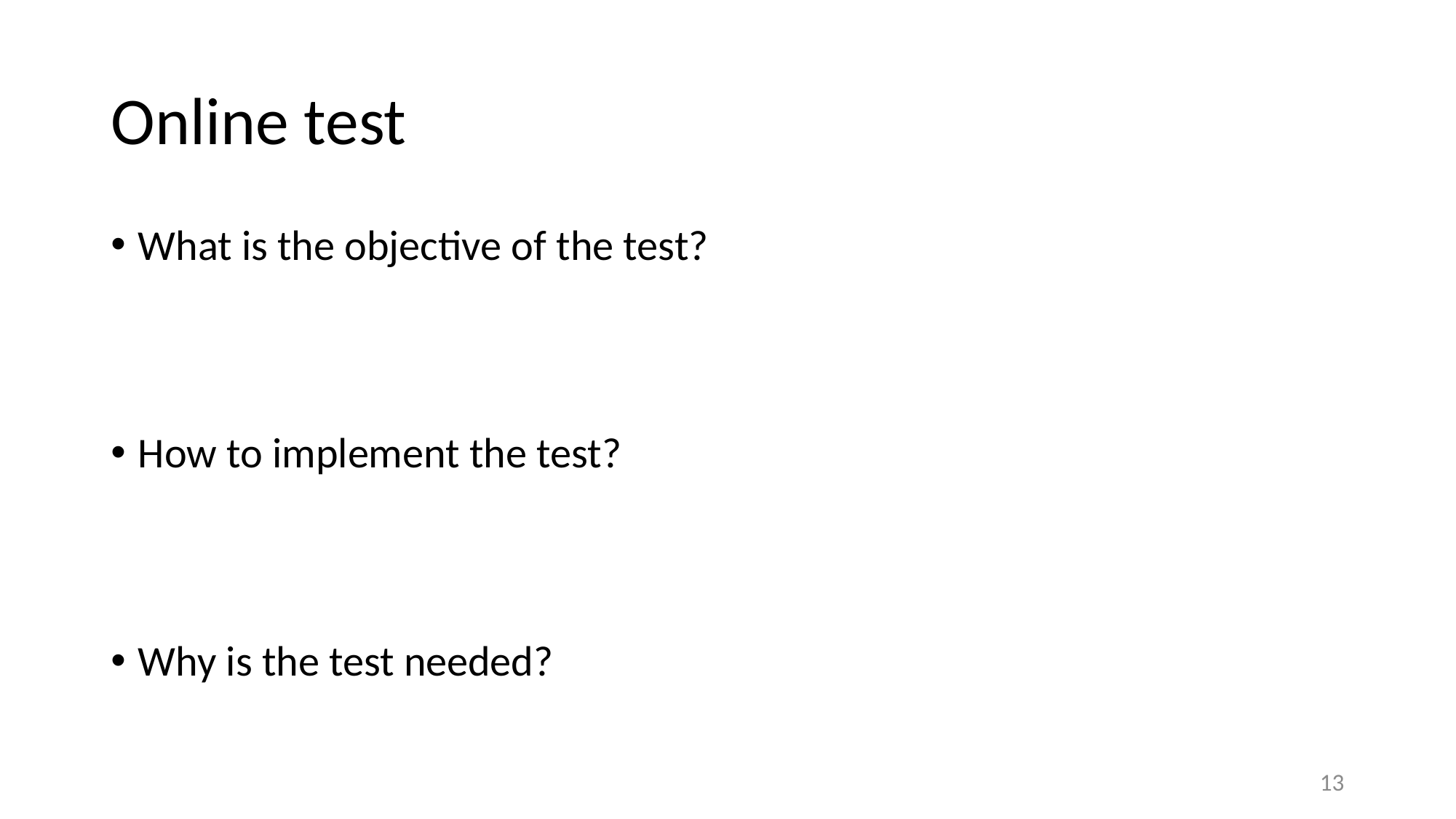

# Online test
What is the objective of the test?

How to implement the test?

Why is the test needed?

13